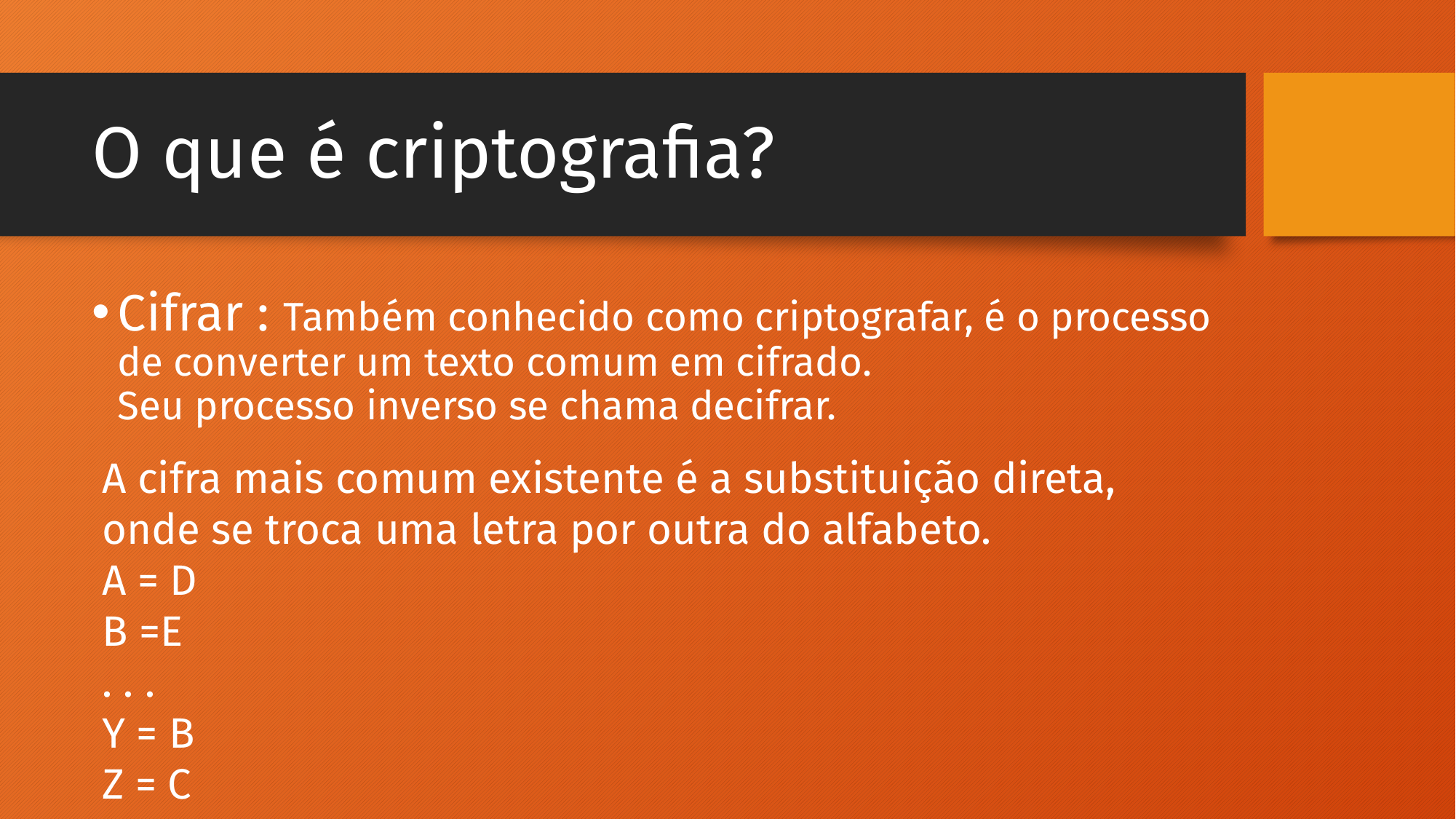

# O que é criptografia?
Cifrar : Também conhecido como criptografar, é o processo de converter um texto comum em cifrado.
Seu processo inverso se chama decifrar.
A cifra mais comum existente é a substituição direta, onde se troca uma letra por outra do alfabeto.
A = D
B =E
. . .
Y = B
Z = C